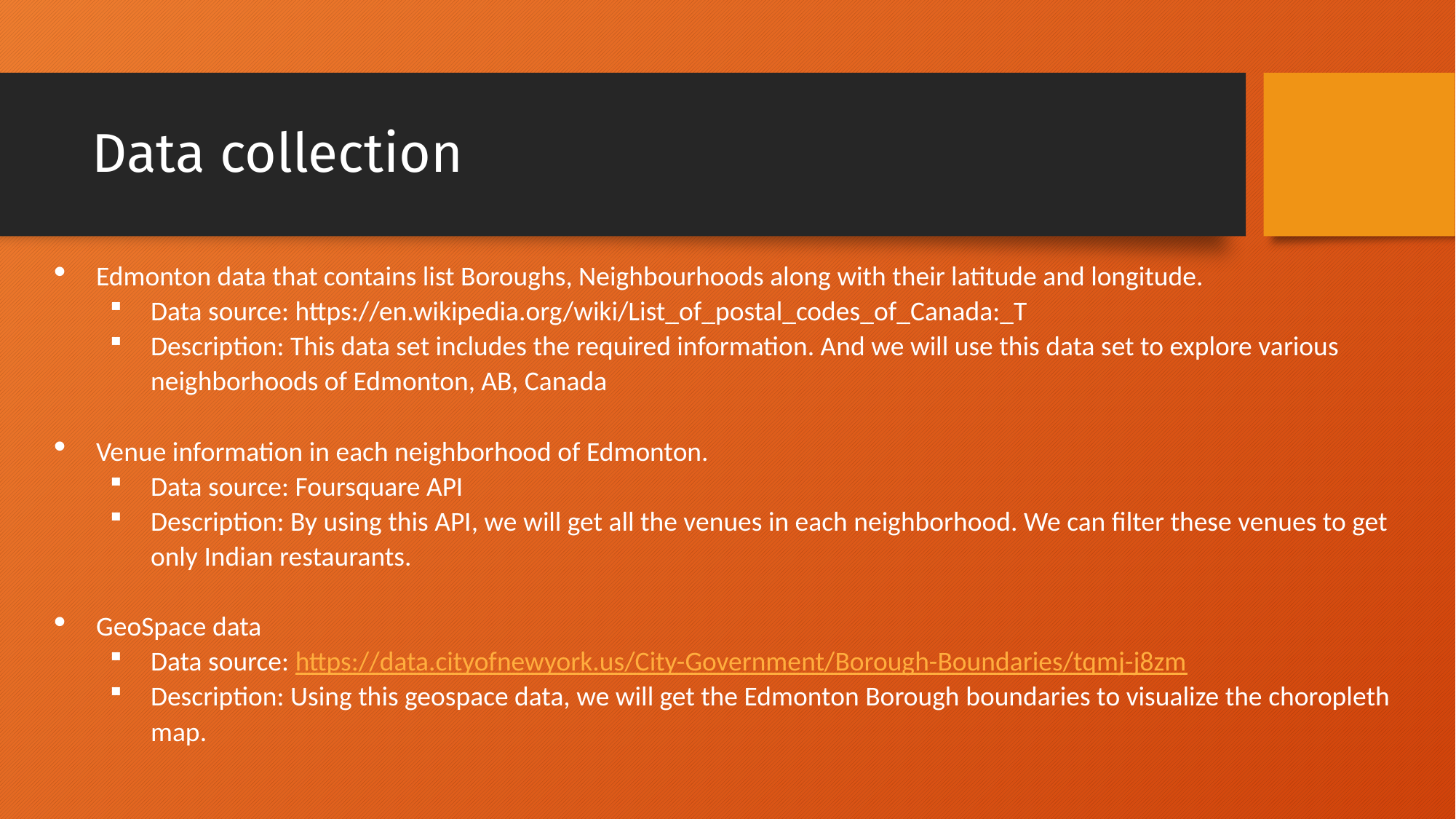

# Data collection
Edmonton data that contains list Boroughs, Neighbourhoods along with their latitude and longitude.
Data source: https://en.wikipedia.org/wiki/List_of_postal_codes_of_Canada:_T
Description: This data set includes the required information. And we will use this data set to explore various neighborhoods of Edmonton, AB, Canada

Venue information in each neighborhood of Edmonton.
Data source: Foursquare API
Description: By using this API, we will get all the venues in each neighborhood. We can filter these venues to get only Indian restaurants.

GeoSpace data
Data source: https://data.cityofnewyork.us/City-Government/Borough-Boundaries/tqmj-j8zm
Description: Using this geospace data, we will get the Edmonton Borough boundaries to visualize the choropleth map.